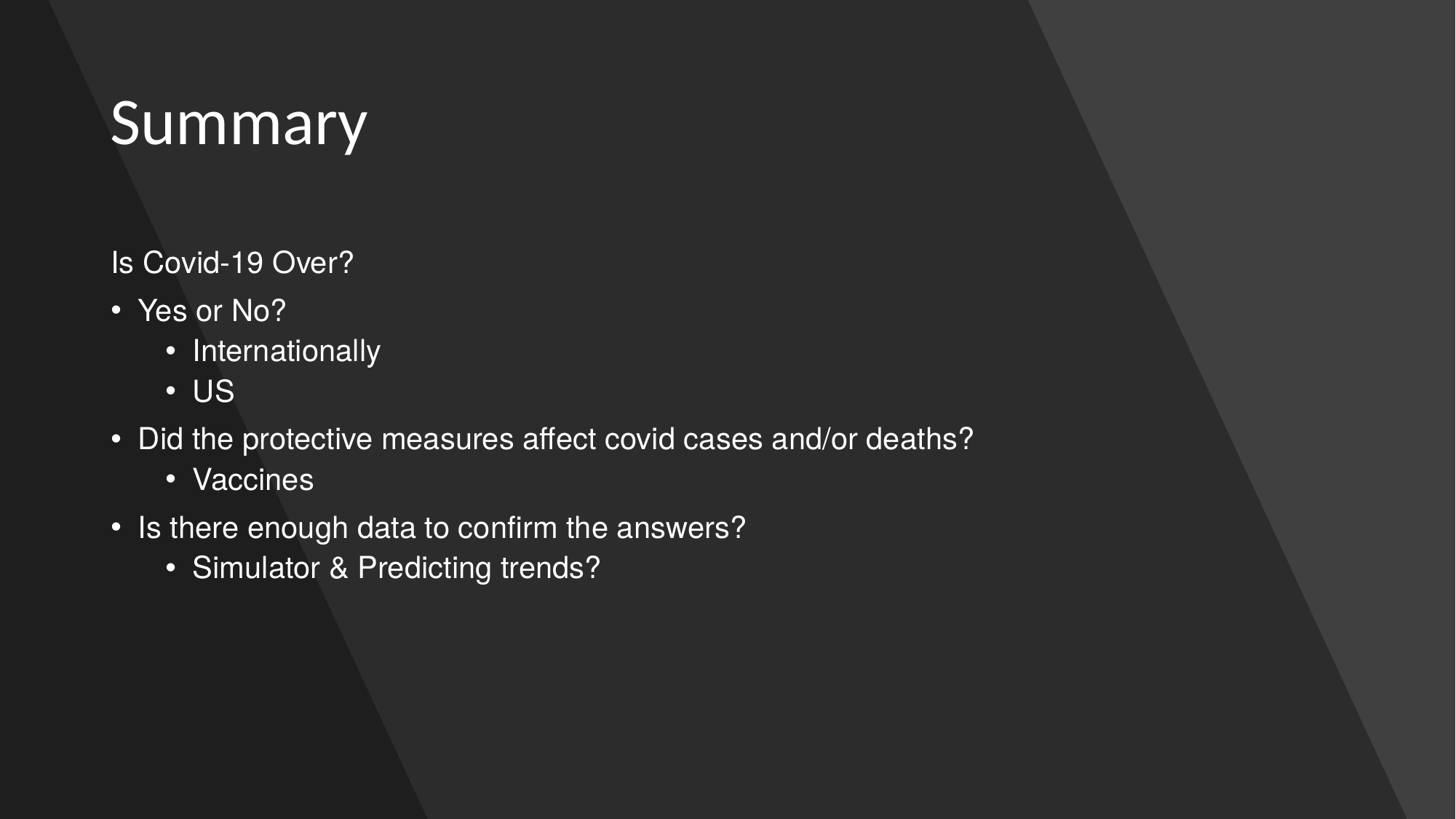

# Summary
Is Covid-19 Over?
Yes or No?
Internationally
US
Did the protective measures affect covid cases and/or deaths?
Vaccines
Is there enough data to confirm the answers?
Simulator & Predicting trends?